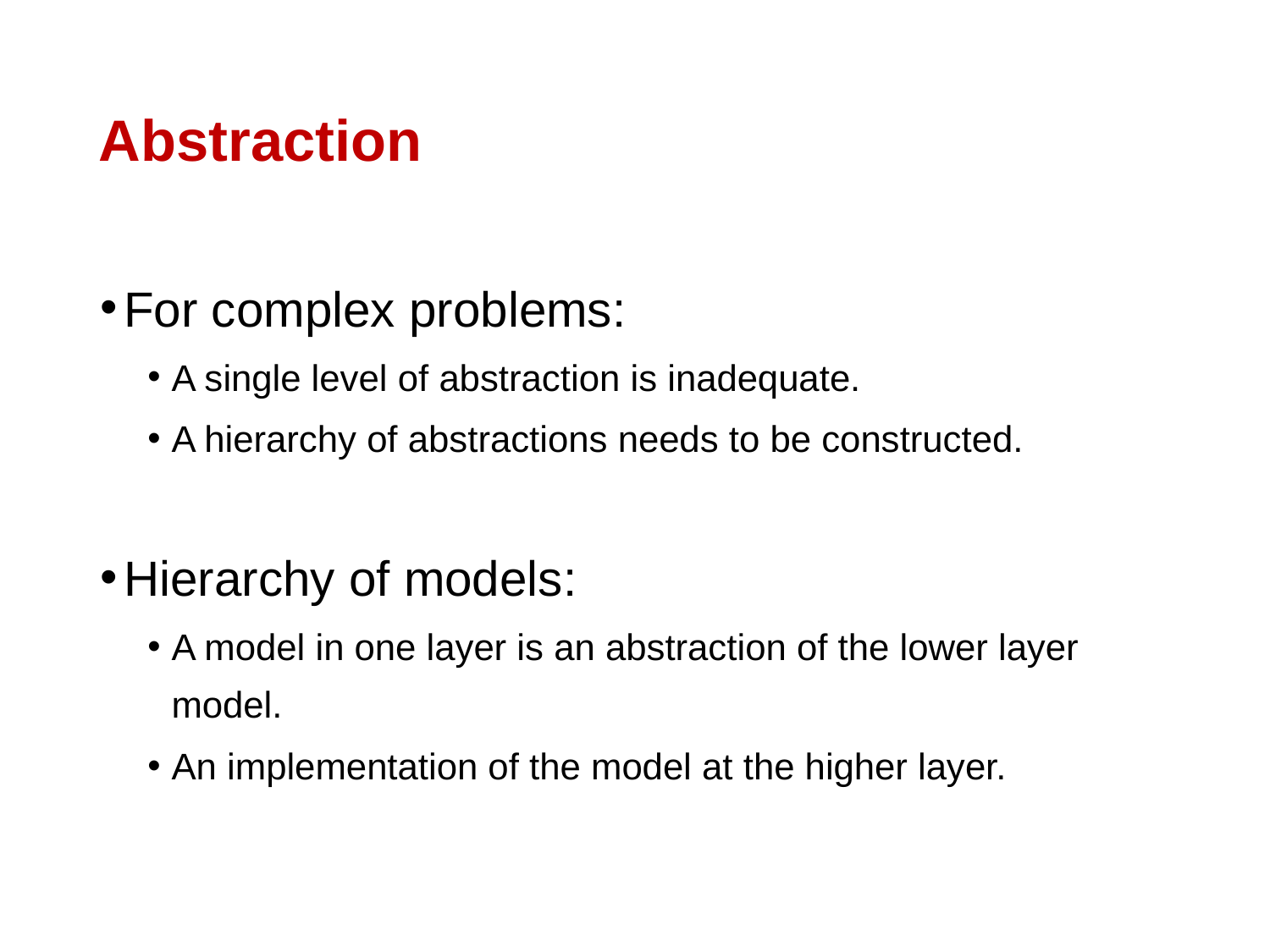

# Abstraction
For complex problems:
A single level of abstraction is inadequate.
A hierarchy of abstractions needs to be constructed.

Hierarchy of models:
A model in one layer is an abstraction of the lower layer model.
An implementation of the model at the higher layer.